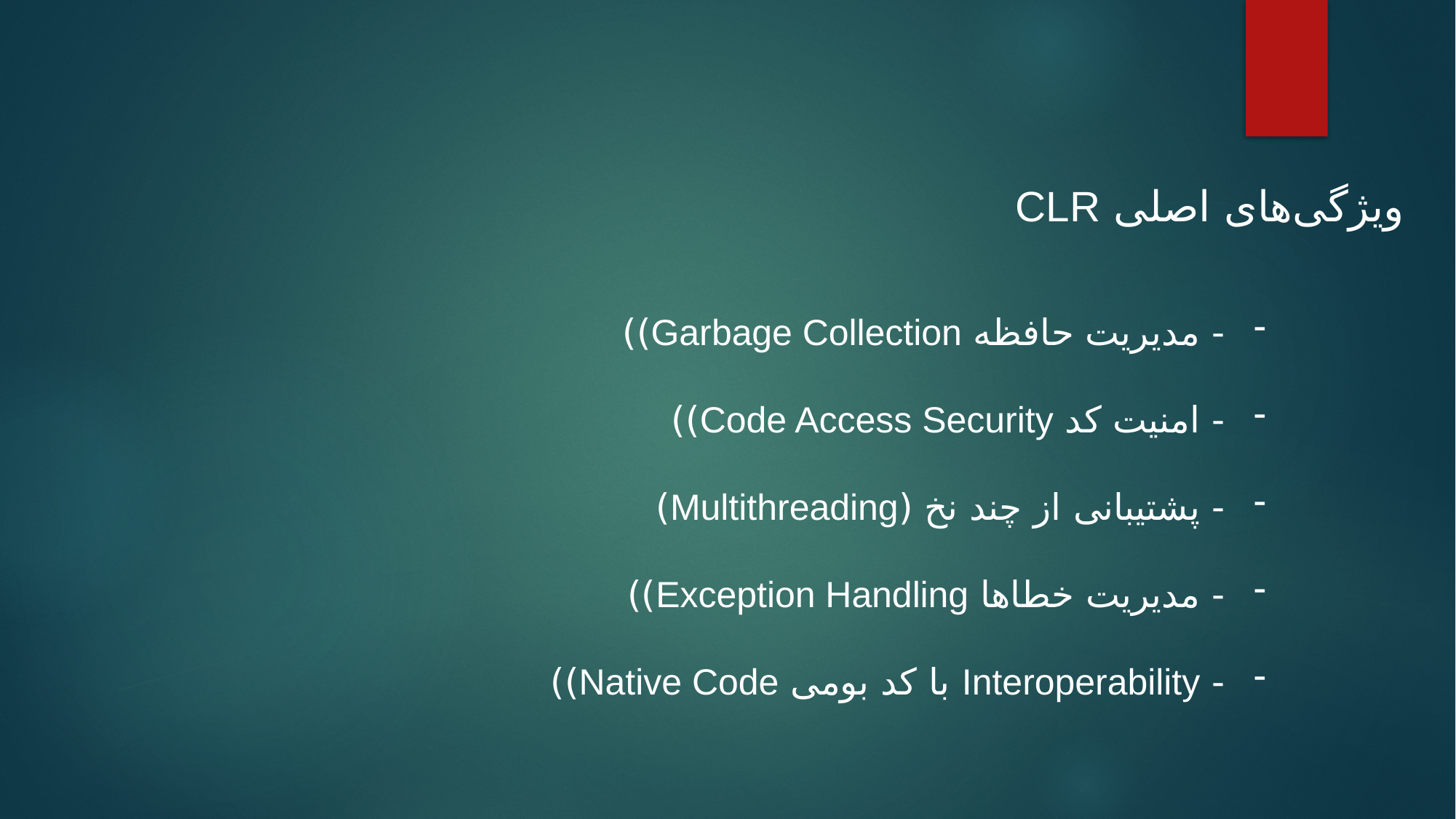

ویژگی‌های اصلی CLR
- مدیریت حافظه Garbage Collection))

- امنیت کد Code Access Security))

- پشتیبانی از چند نخ (Multithreading)

- مدیریت خطاها Exception Handling))

- Interoperability با کد بومی Native Code))